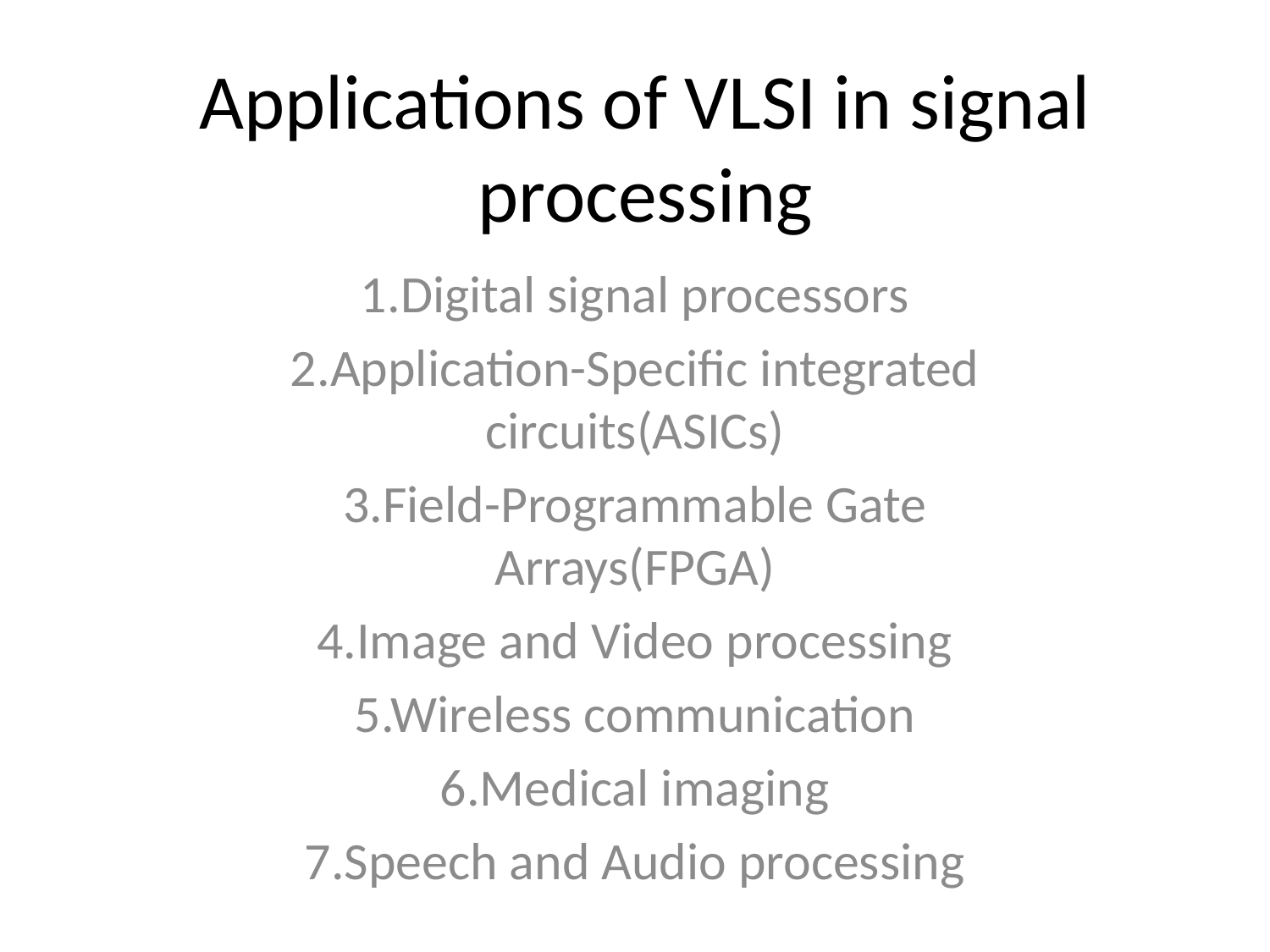

# Applications of VLSI in signal processing
1.Digital signal processors
2.Application-Specific integrated circuits(ASICs)
3.Field-Programmable Gate Arrays(FPGA)
4.Image and Video processing
5.Wireless communication
6.Medical imaging
7.Speech and Audio processing